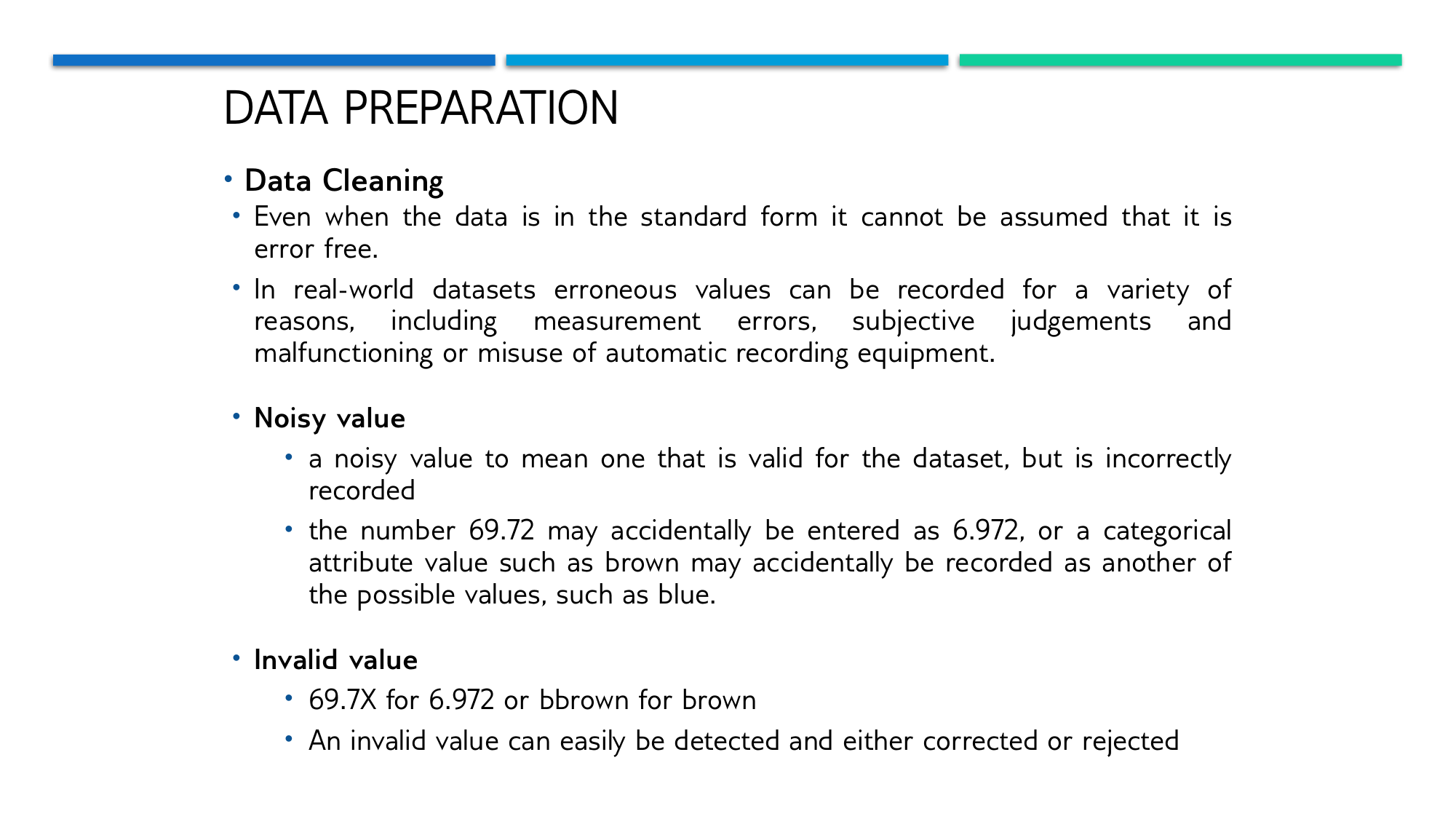

Data Preparation
Data Cleaning
Even when the data is in the standard form it cannot be assumed that it is error free.
In real-world datasets erroneous values can be recorded for a variety of reasons, including measurement errors, subjective judgements and malfunctioning or misuse of automatic recording equipment.
Noisy value
a noisy value to mean one that is valid for the dataset, but is incorrectly recorded
the number 69.72 may accidentally be entered as 6.972, or a categorical attribute value such as brown may accidentally be recorded as another of the possible values, such as blue.
Invalid value
69.7X for 6.972 or bbrown for brown
An invalid value can easily be detected and either corrected or rejected